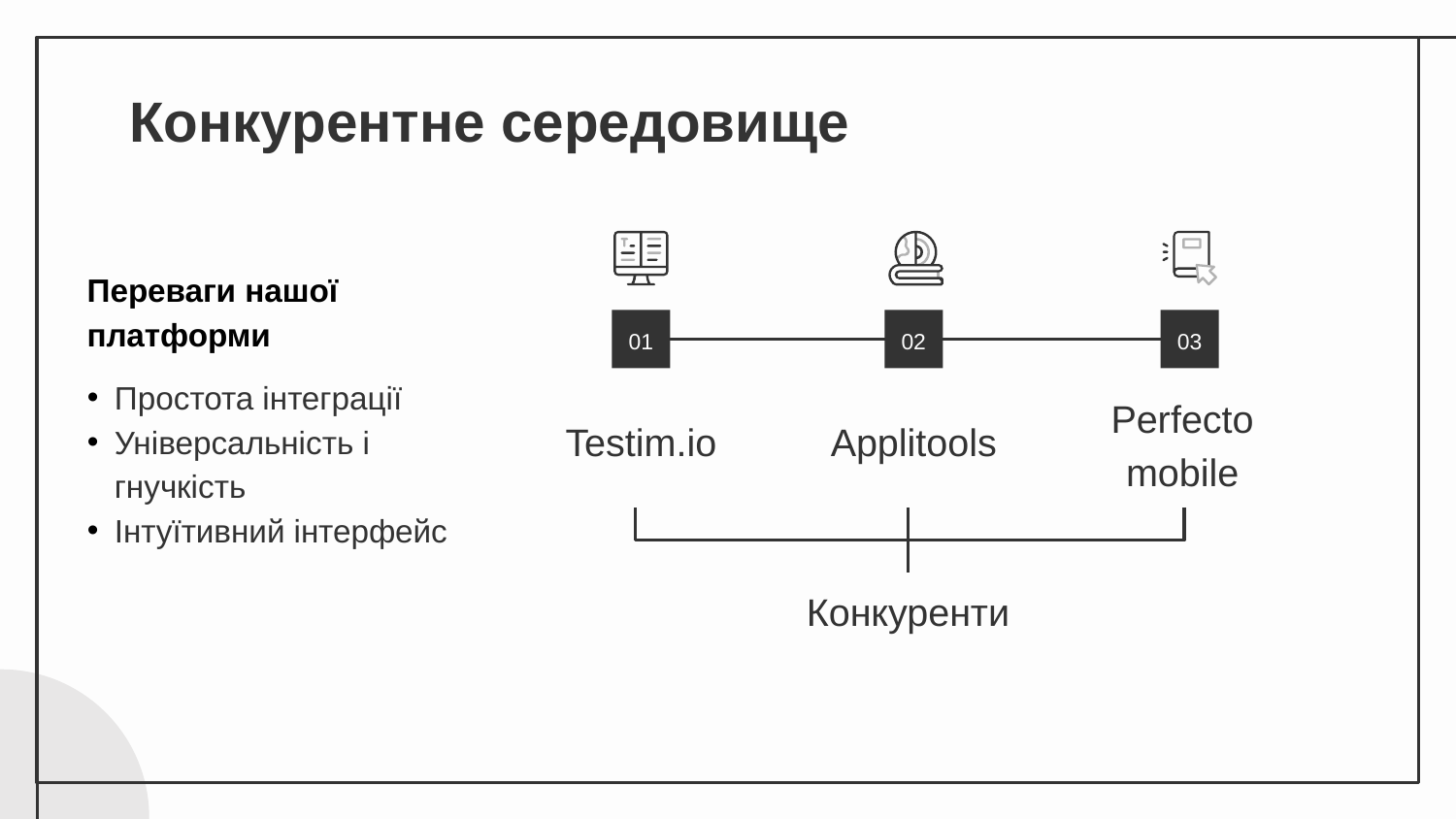

# Конкурентне середовище

Переваги нашої платформи
01
02
03
Простота інтеграції
Універсальність і гнучкість
Інтуїтивний інтерфейс
Testim.io
Applitools
Perfecto mobile
Конкуренти